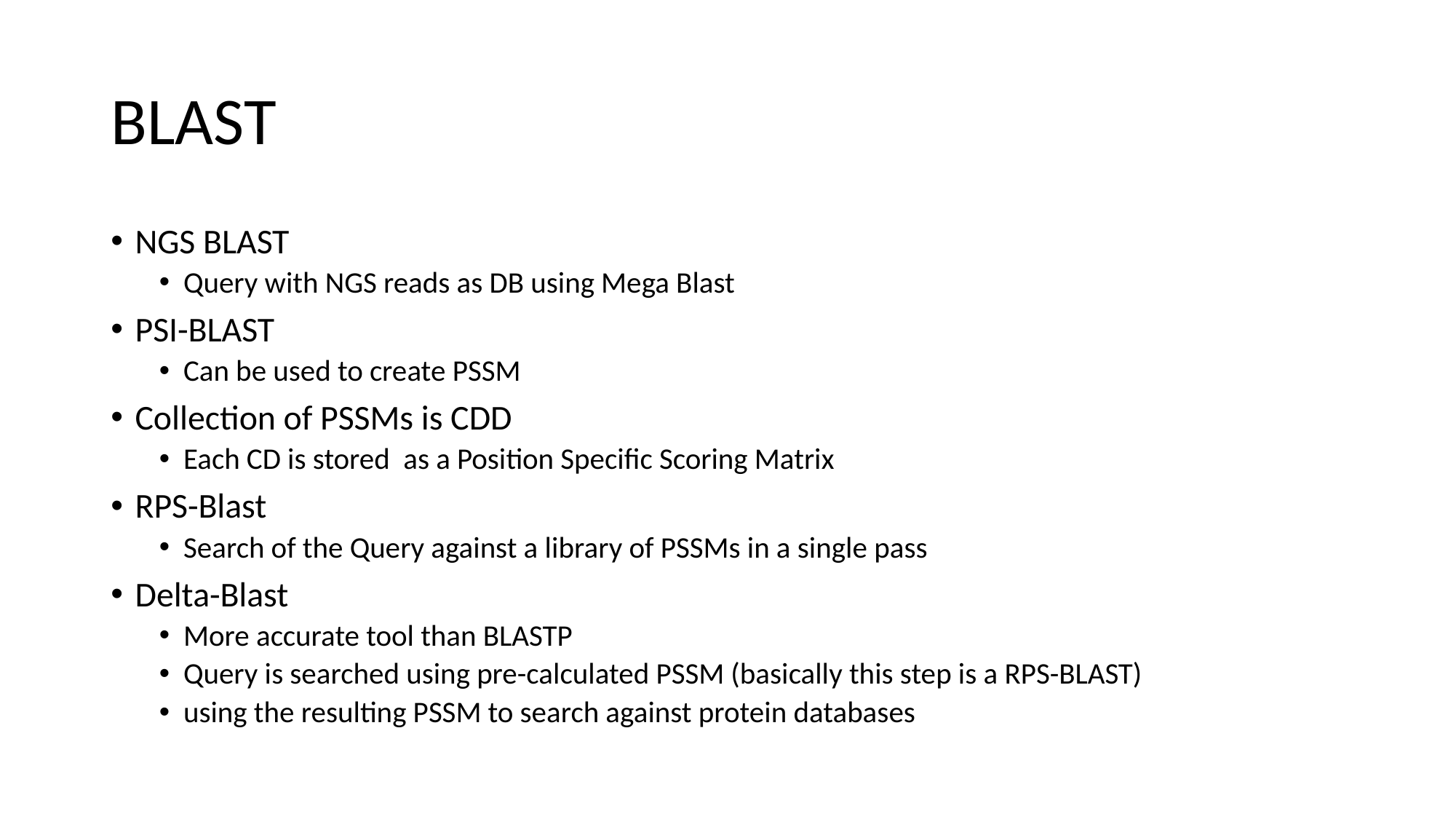

# BLAST
NGS BLAST
Query with NGS reads as DB using Mega Blast
PSI-BLAST
Can be used to create PSSM
Collection of PSSMs is CDD
Each CD is stored  as a Position Specific Scoring Matrix
RPS-Blast
Search of the Query against a library of PSSMs in a single pass
Delta-Blast
More accurate tool than BLASTP
Query is searched using pre-calculated PSSM (basically this step is a RPS-BLAST)
using the resulting PSSM to search against protein databases